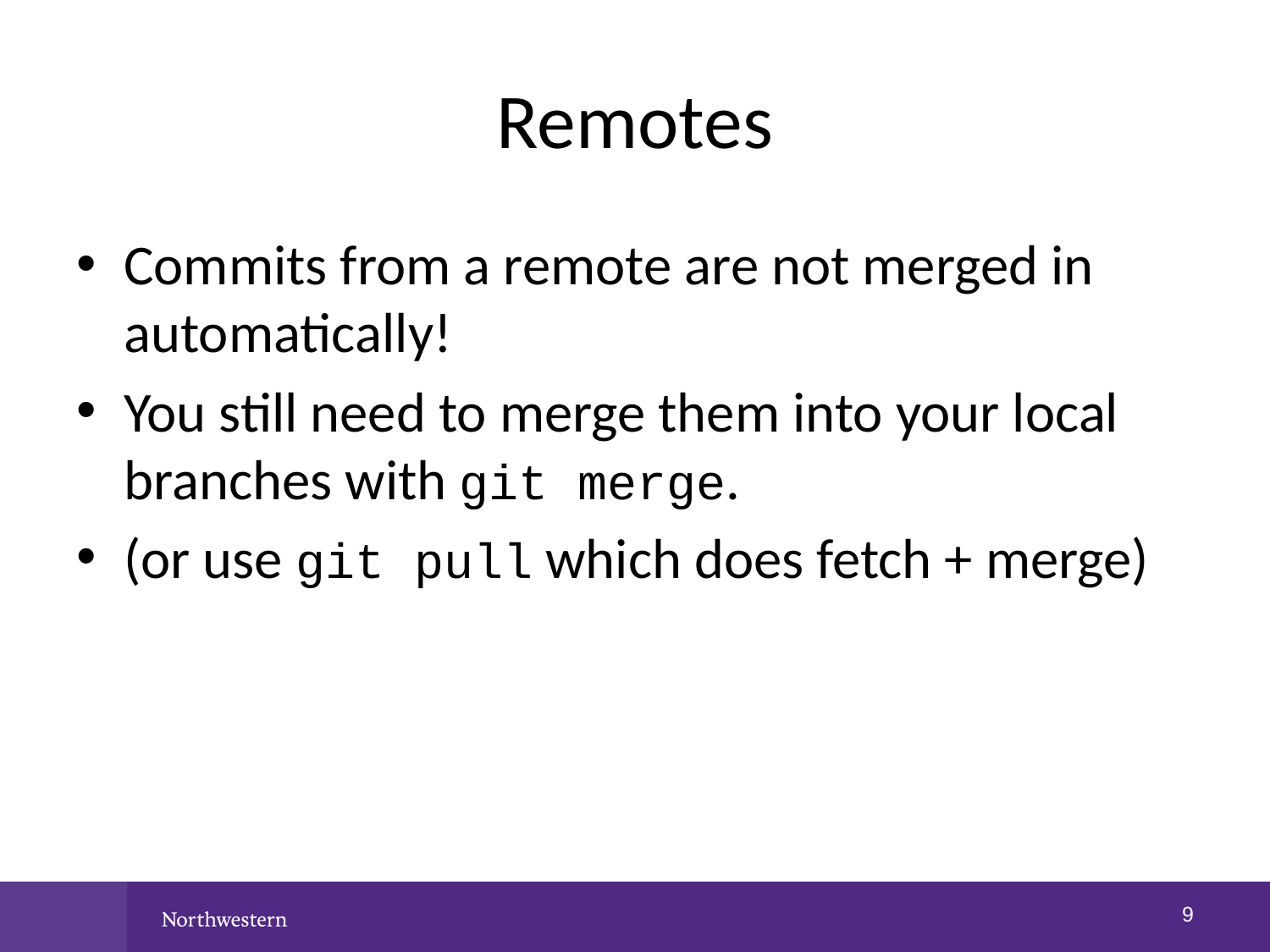

# Remotes
Commits from a remote are not merged in automatically!
You still need to merge them into your local branches with git merge.
(or use git pull which does fetch + merge)
9